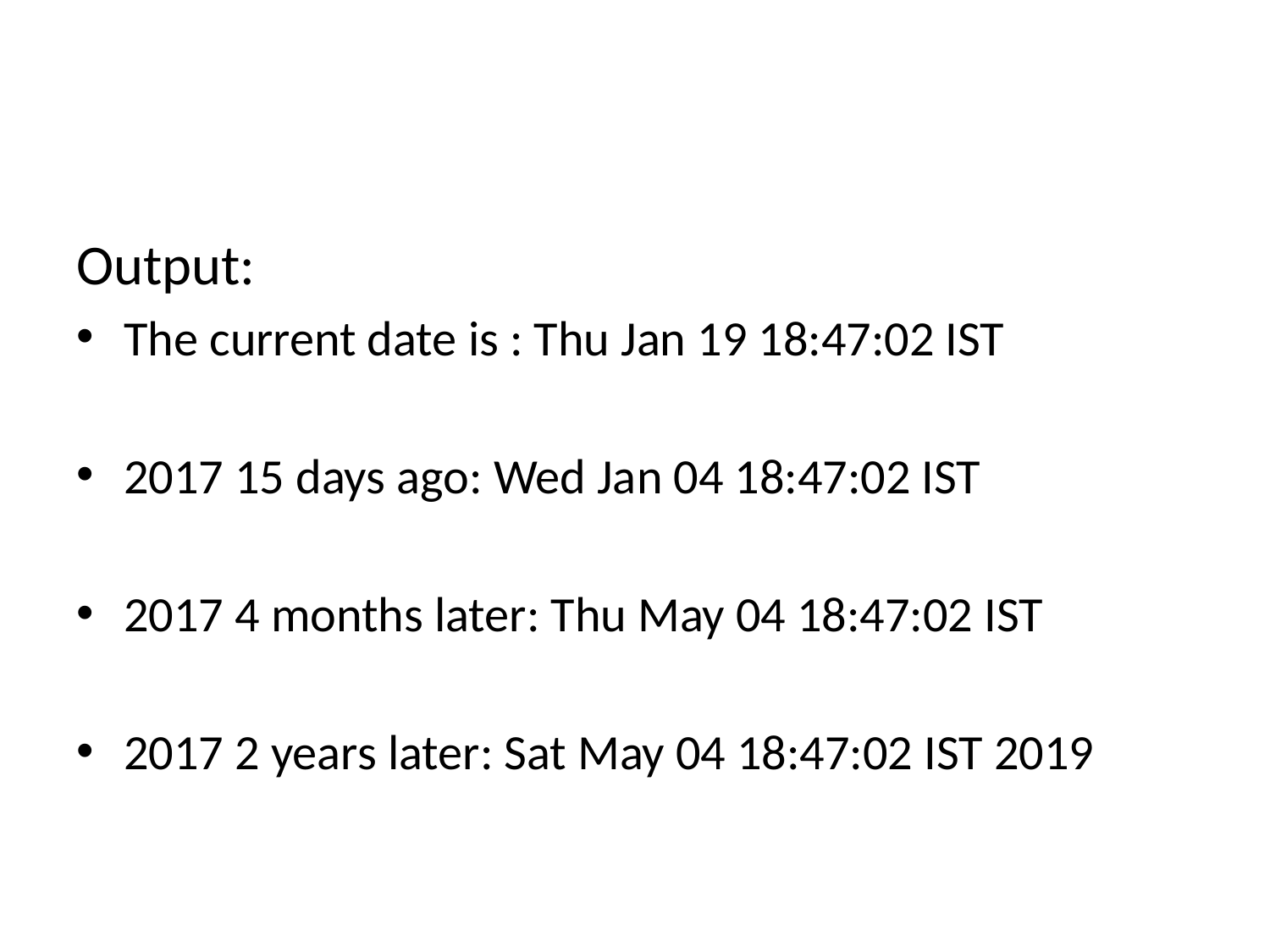

#
Output:
The current date is : Thu Jan 19 18:47:02 IST

2017 15 days ago: Wed Jan 04 18:47:02 IST

2017 4 months later: Thu May 04 18:47:02 IST

2017 2 years later: Sat May 04 18:47:02 IST 2019